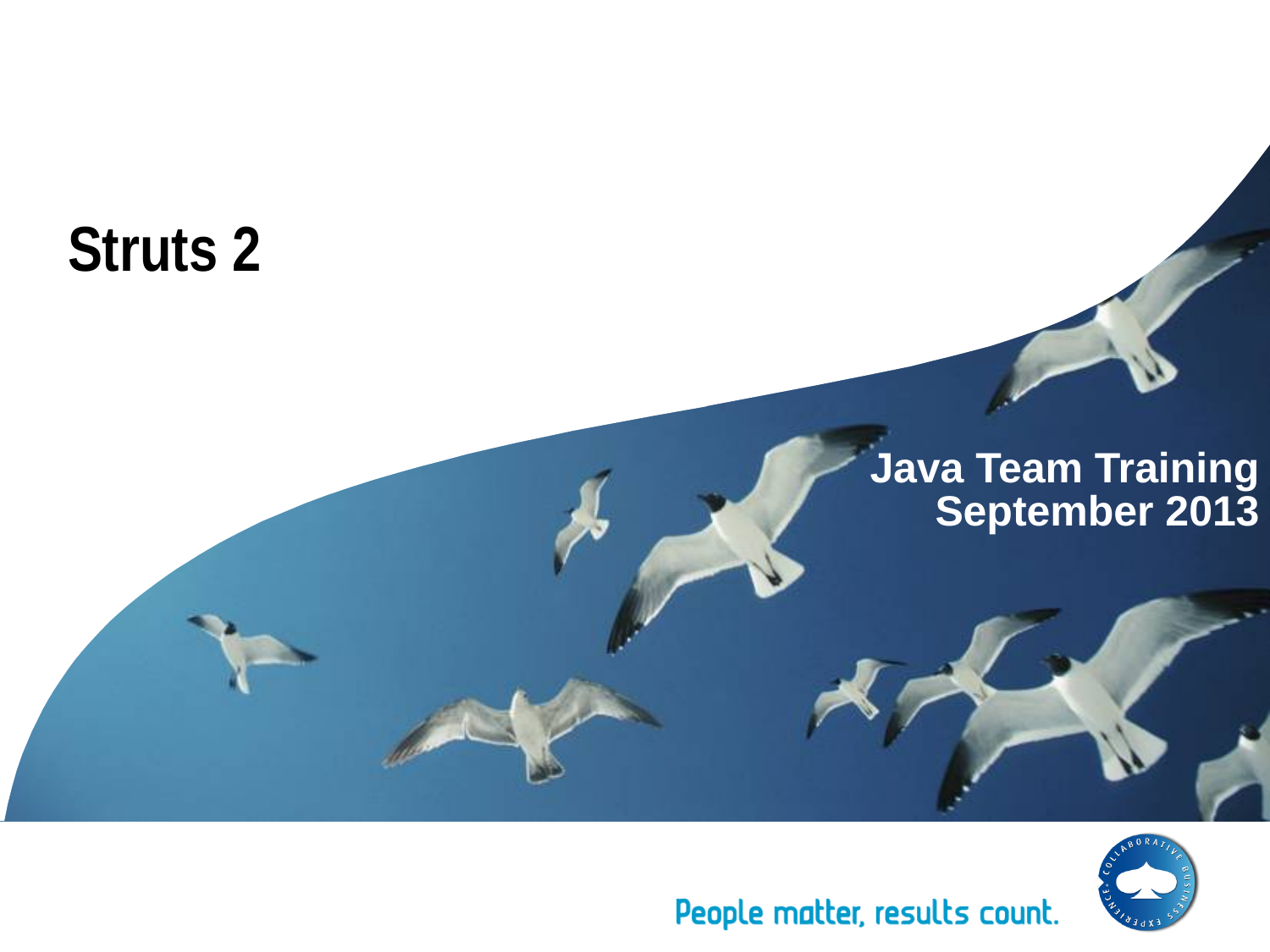

Struts 2
Java Team Training
September 2013